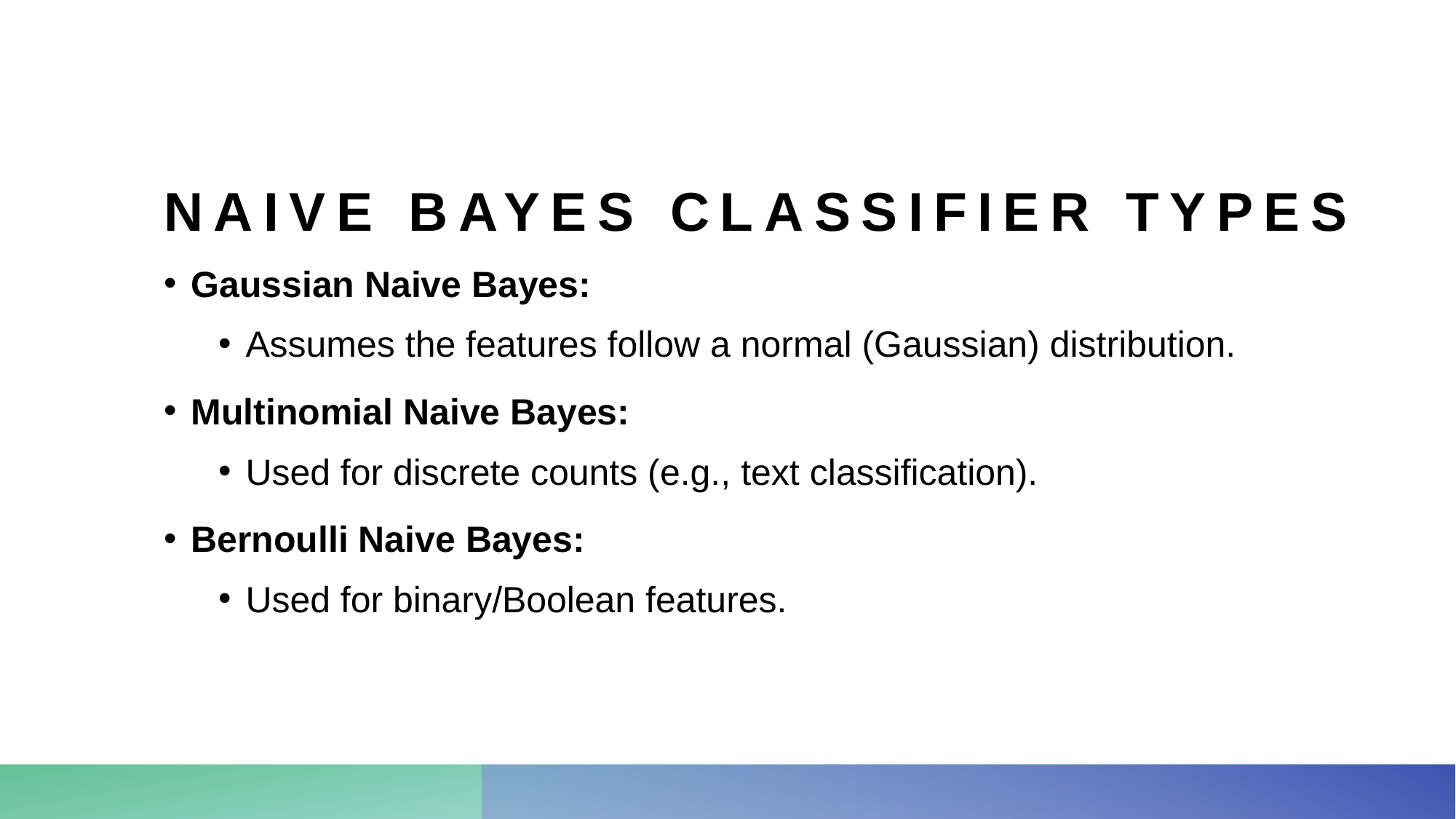

# Naive Bayes Classifier Types
Gaussian Naive Bayes:
Assumes the features follow a normal (Gaussian) distribution.
Multinomial Naive Bayes:
Used for discrete counts (e.g., text classification).
Bernoulli Naive Bayes:
Used for binary/Boolean features.